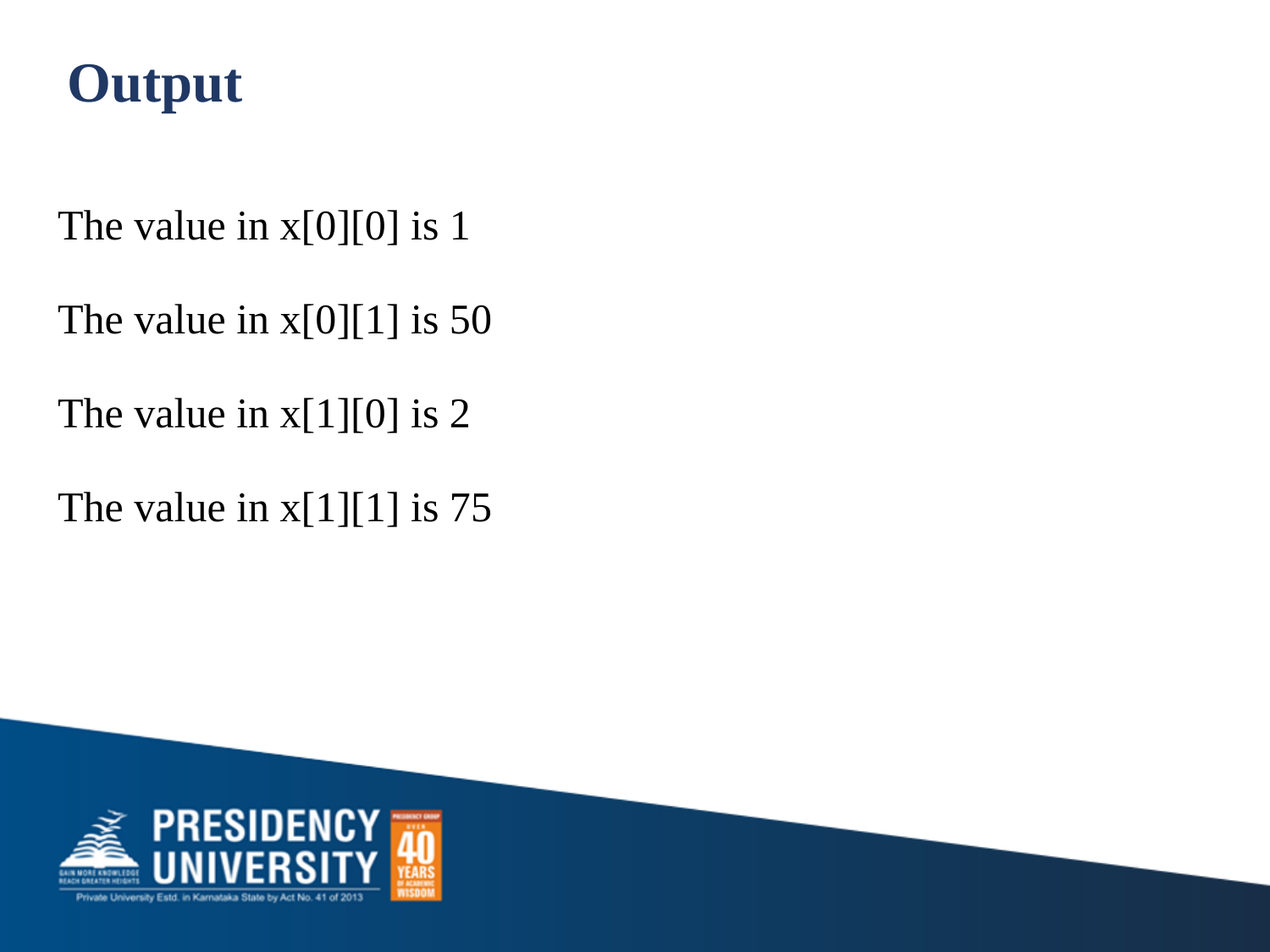

# Output
The value in x[0][0] is 1
The value in x[0][1] is 50
The value in x[1][0] is 2
The value in x[1][1] is 75